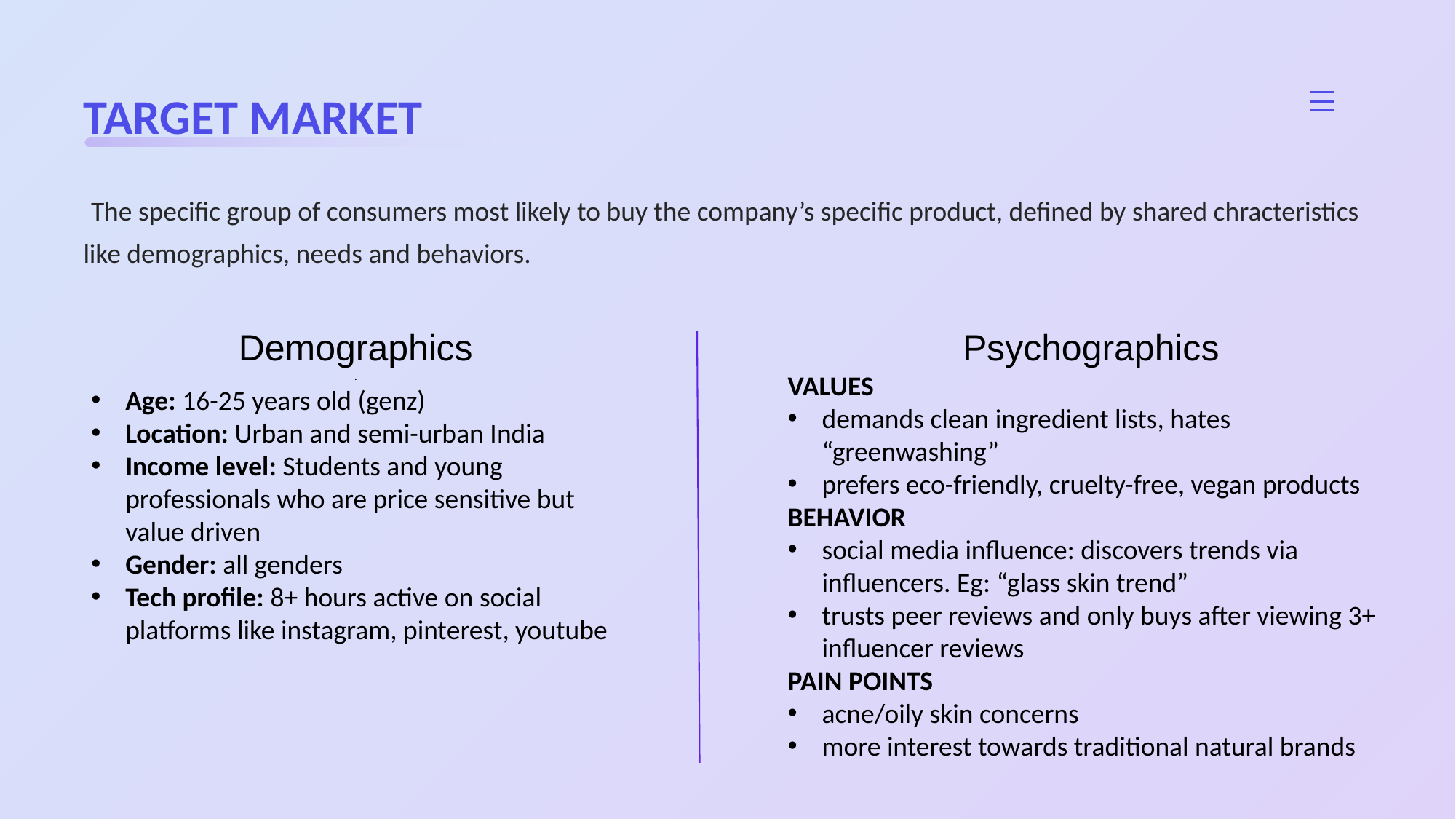

TARGET MARKET
 The specific group of consumers most likely to buy the company’s specific product, defined by shared chracteristics like demographics, needs and behaviors.
Demographics
.
Age: 16-25 years old (genz)
Location: Urban and semi-urban India
Income level: Students and young professionals who are price sensitive but value driven
Gender: all genders
Tech profile: 8+ hours active on social platforms like instagram, pinterest, youtube
Psychographics
VALUES
demands clean ingredient lists, hates “greenwashing”
prefers eco-friendly, cruelty-free, vegan products
BEHAVIOR
social media influence: discovers trends via influencers. Eg: “glass skin trend”
trusts peer reviews and only buys after viewing 3+ influencer reviews
PAIN POINTS
acne/oily skin concerns
more interest towards traditional natural brands